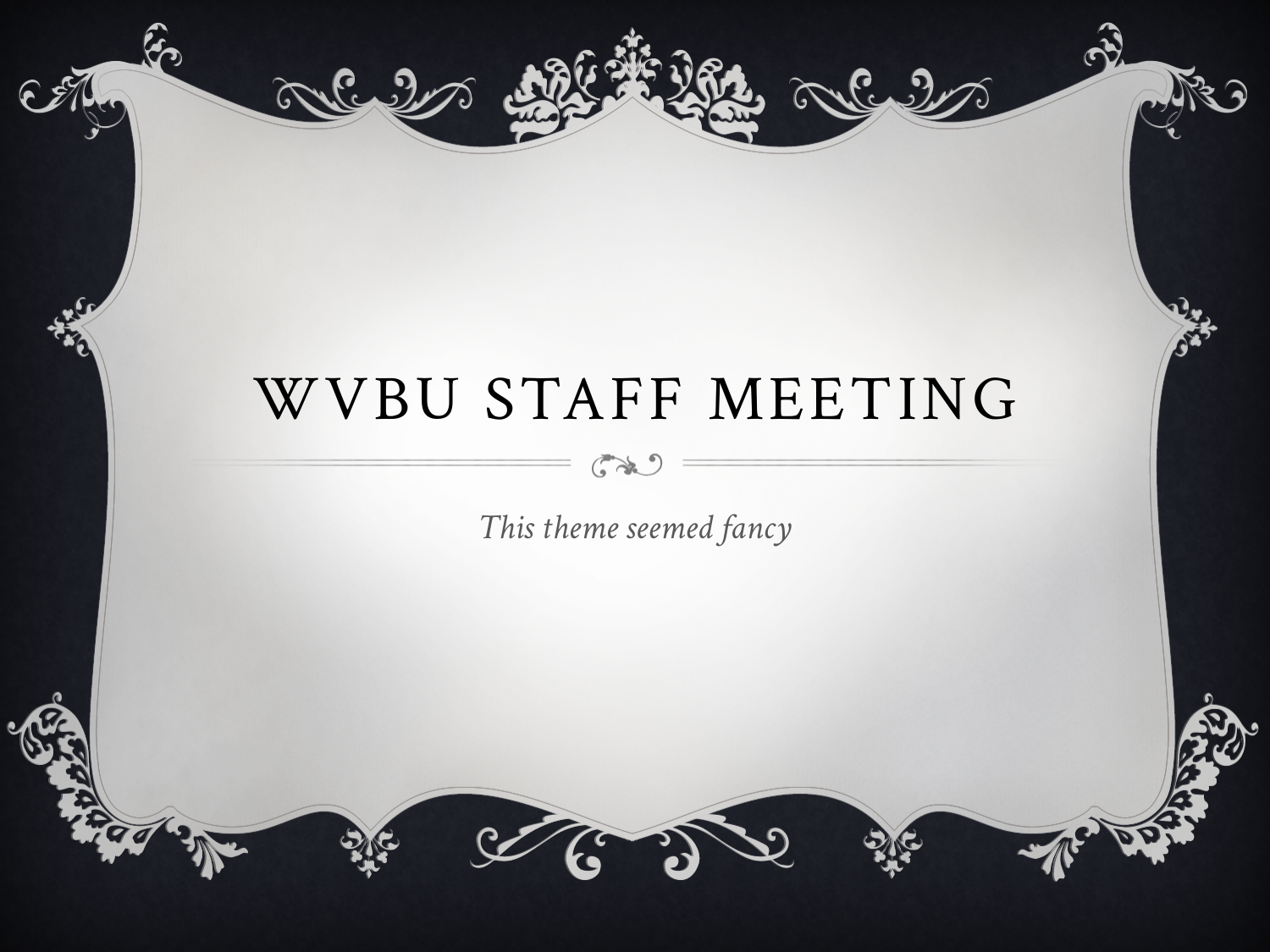

# WVBU Staff Meeting
This theme seemed fancy